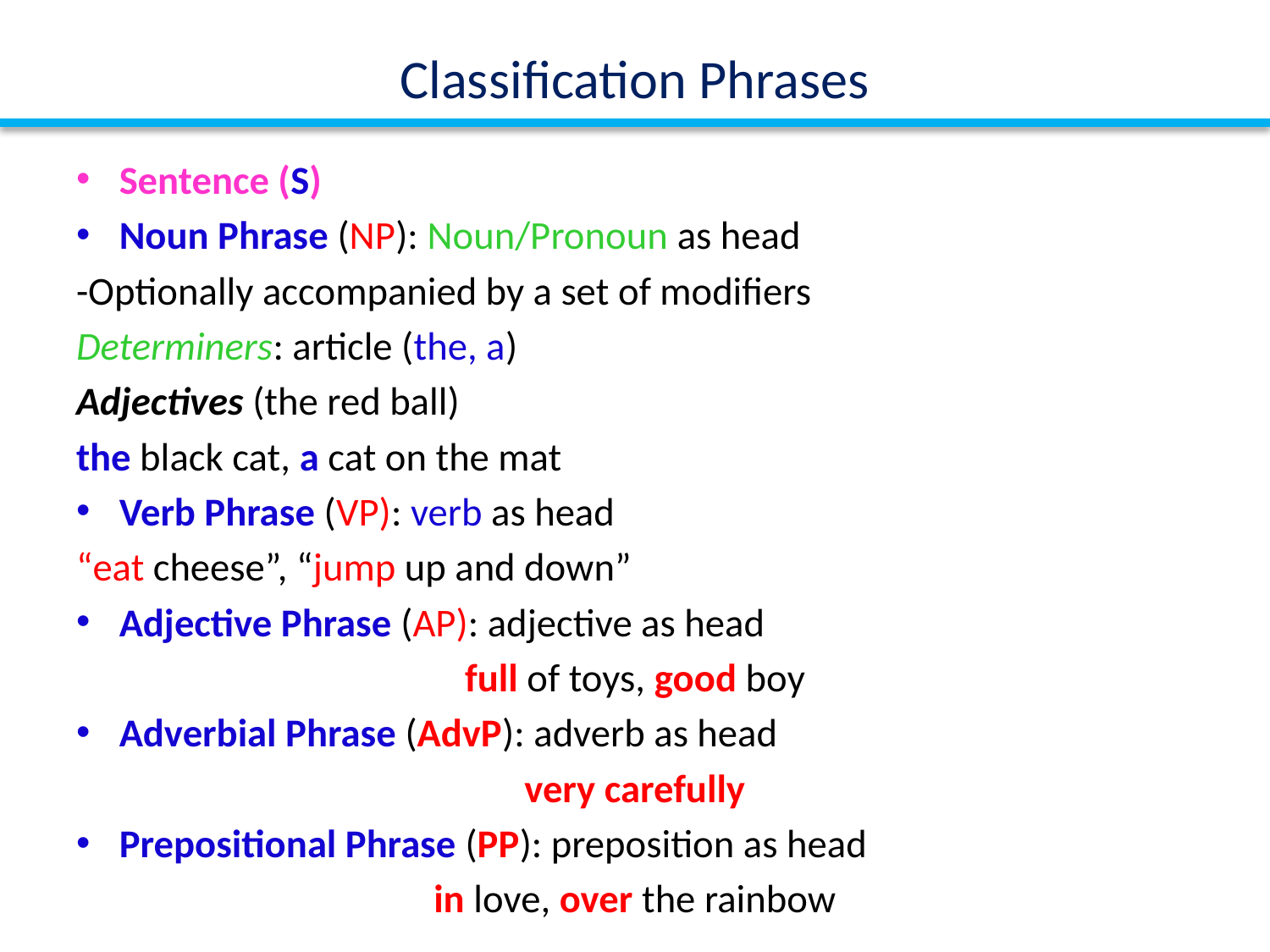

# Classification Phrases
Sentence (S)
Noun Phrase (NP): Noun/Pronoun as head
-Optionally accompanied by a set of modifiers
Determiners: article (the, a)
Adjectives (the red ball)
the black cat, a cat on the mat
Verb Phrase (VP): verb as head
“eat cheese”, “jump up and down”
Adjective Phrase (AP): adjective as head
full of toys, good boy
Adverbial Phrase (AdvP): adverb as head
very carefully
Prepositional Phrase (PP): preposition as head
in love, over the rainbow